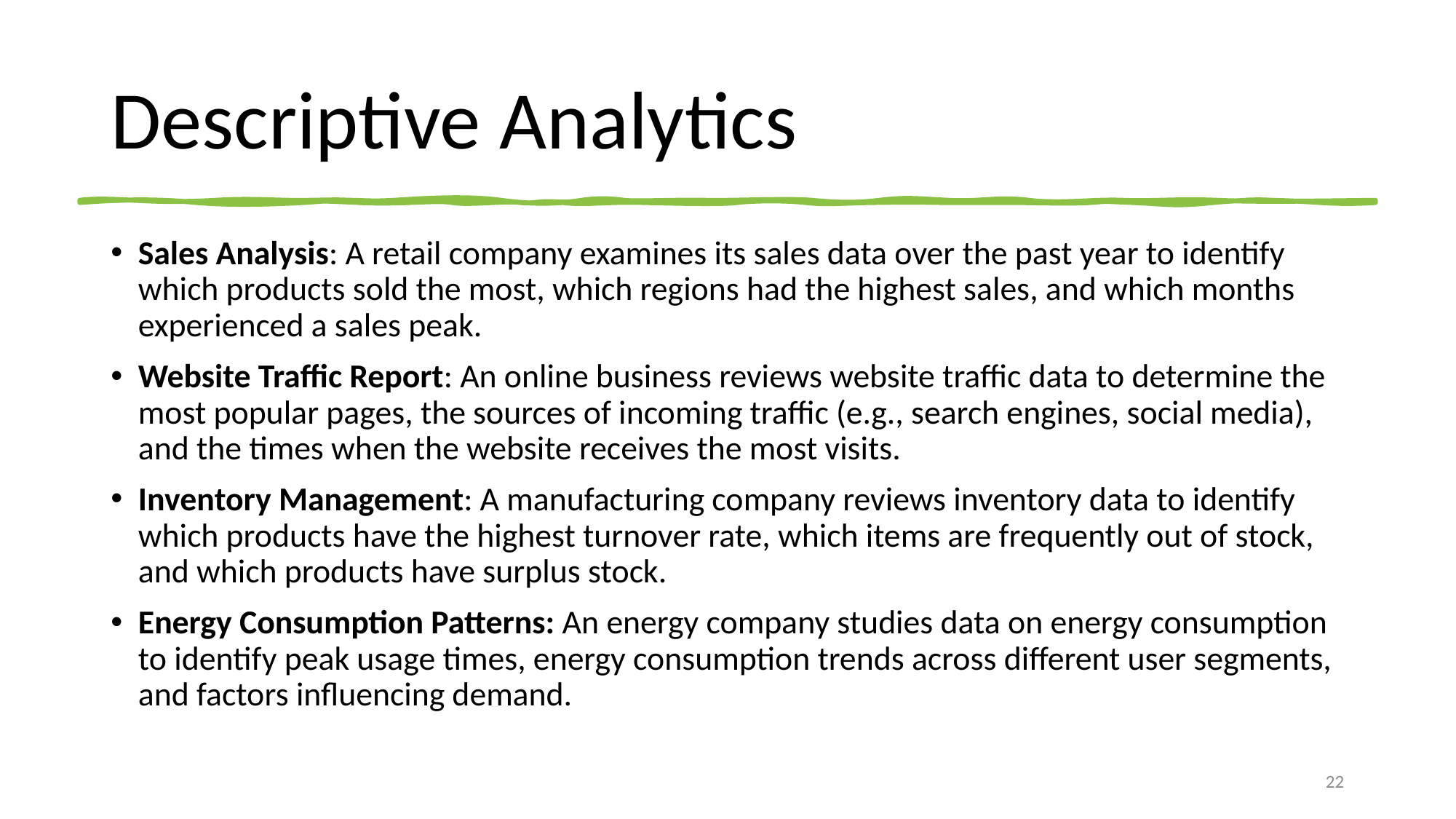

# Descriptive Analytics

Sales Analysis: A retail company examines its sales data over the past year to identify which products sold the most, which regions had the highest sales, and which months experienced a sales peak.
Website Traffic Report: An online business reviews website traffic data to determine the most popular pages, the sources of incoming traffic (e.g., search engines, social media), and the times when the website receives the most visits.
Inventory Management: A manufacturing company reviews inventory data to identify which products have the highest turnover rate, which items are frequently out of stock, and which products have surplus stock.
Energy Consumption Patterns: An energy company studies data on energy consumption to identify peak usage times, energy consumption trends across different user segments, and factors influencing demand.
22